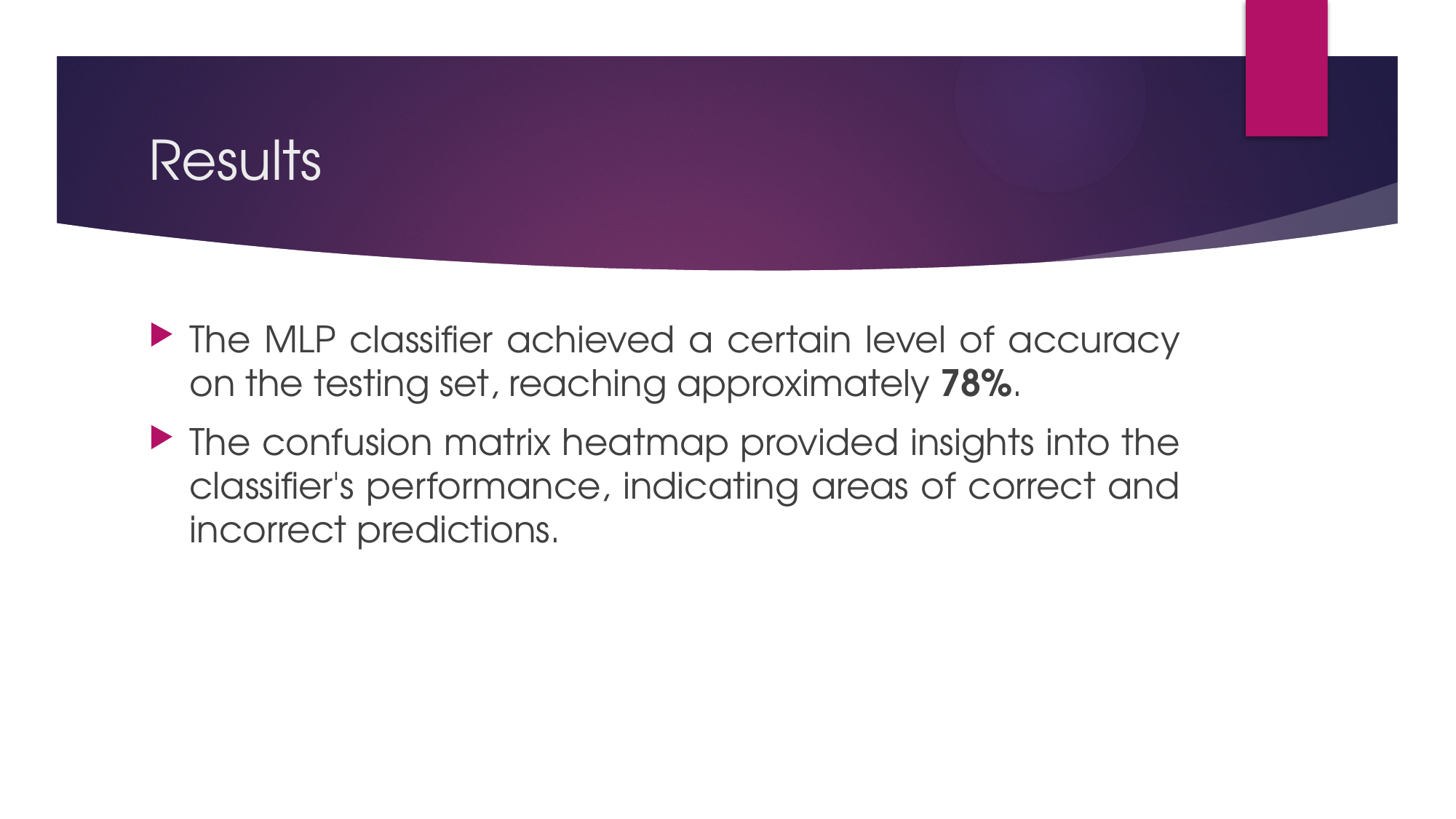

# Results
The MLP classifier achieved a certain level of accuracy on the testing set, reaching approximately 78%.
The confusion matrix heatmap provided insights into the classifier's performance, indicating areas of correct and incorrect predictions.